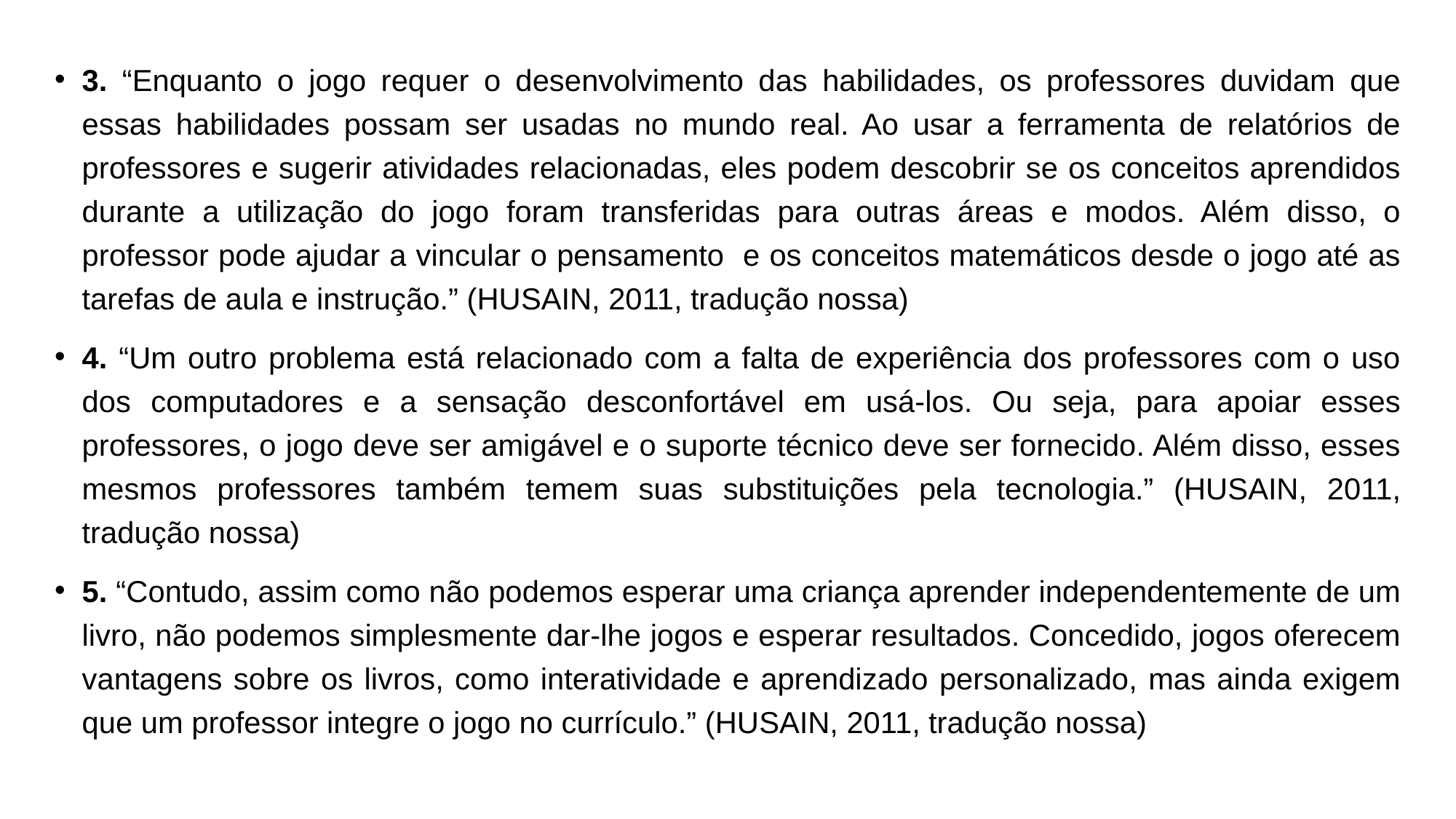

3. “Enquanto o jogo requer o desenvolvimento das habilidades, os professores duvidam que essas habilidades possam ser usadas no mundo real. Ao usar a ferramenta de relatórios de professores e sugerir atividades relacionadas, eles podem descobrir se os conceitos aprendidos durante a utilização do jogo foram transferidas para outras áreas e modos. Além disso, o professor pode ajudar a vincular o pensamento  e os conceitos matemáticos desde o jogo até as tarefas de aula e instrução.” (HUSAIN, 2011, tradução nossa)
4. “Um outro problema está relacionado com a falta de experiência dos professores com o uso dos computadores e a sensação desconfortável em usá-los. Ou seja, para apoiar esses professores, o jogo deve ser amigável e o suporte técnico deve ser fornecido. Além disso, esses mesmos professores também temem suas substituições pela tecnologia.” (HUSAIN, 2011, tradução nossa)
5. “Contudo, assim como não podemos esperar uma criança aprender independentemente de um livro, não podemos simplesmente dar-lhe jogos e esperar resultados. Concedido, jogos oferecem vantagens sobre os livros, como interatividade e aprendizado personalizado, mas ainda exigem que um professor integre o jogo no currículo.” (HUSAIN, 2011, tradução nossa)